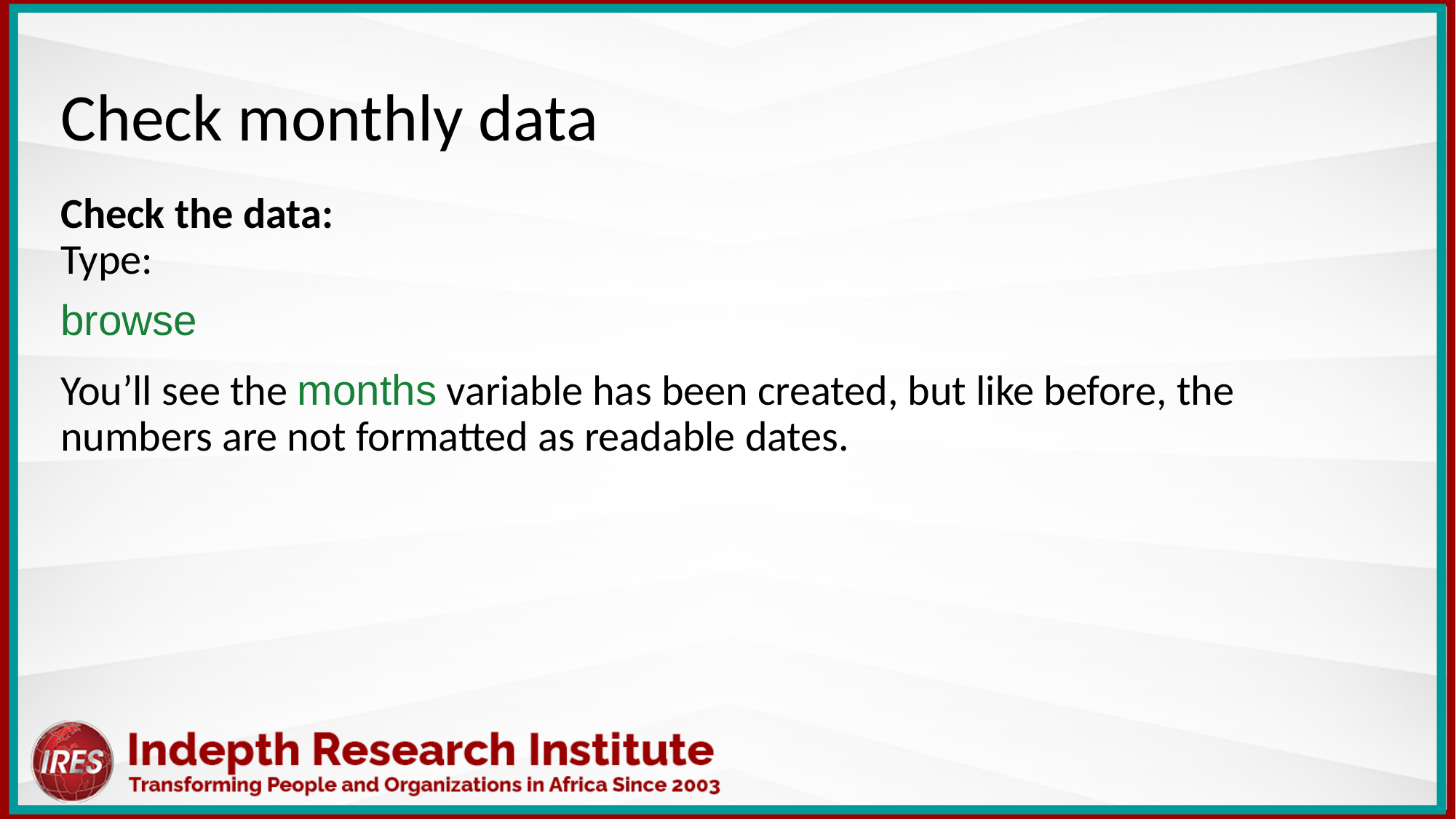

Check monthly data
Check the data:
Type:
browse
You’ll see the months variable has been created, but like before, the numbers are not formatted as readable dates.